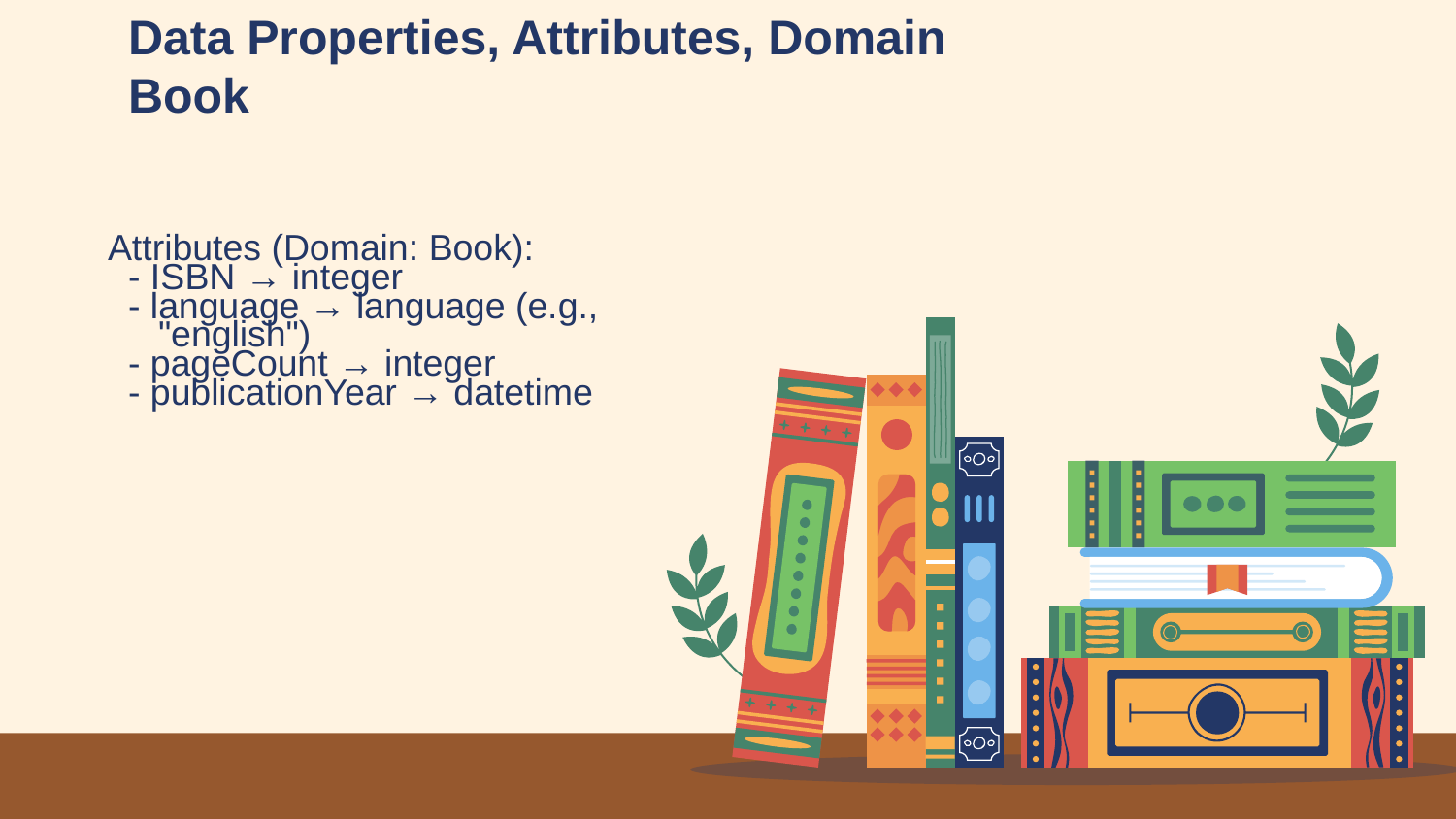

# Data Properties, Attributes, Domain Book
Attributes (Domain: Book):
  - ISBN → integer
  - language → language (e.g., "english")
  - pageCount → integer
  - publicationYear → datetime